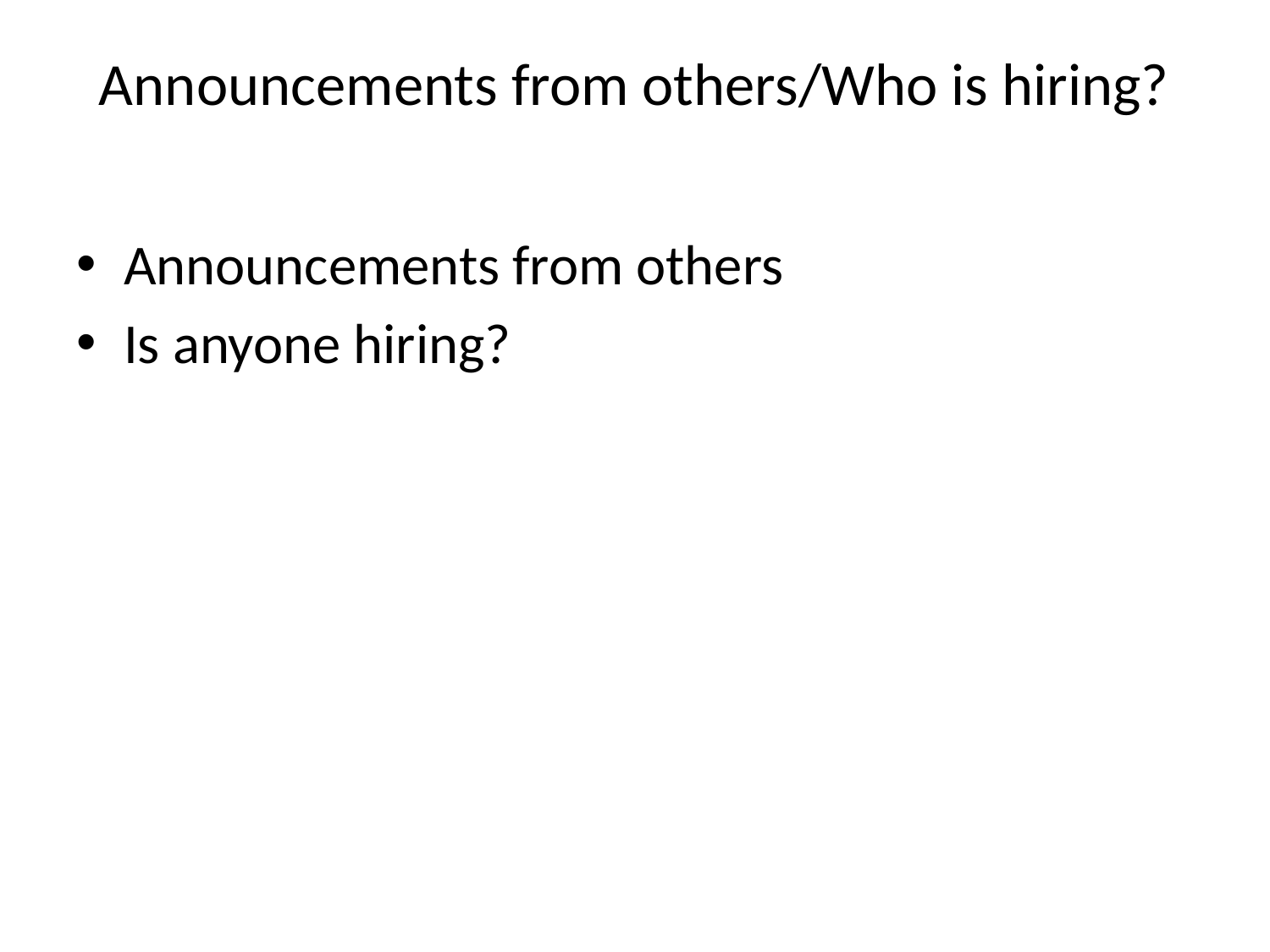

# Announcements from others/Who is hiring?
Announcements from others
Is anyone hiring?